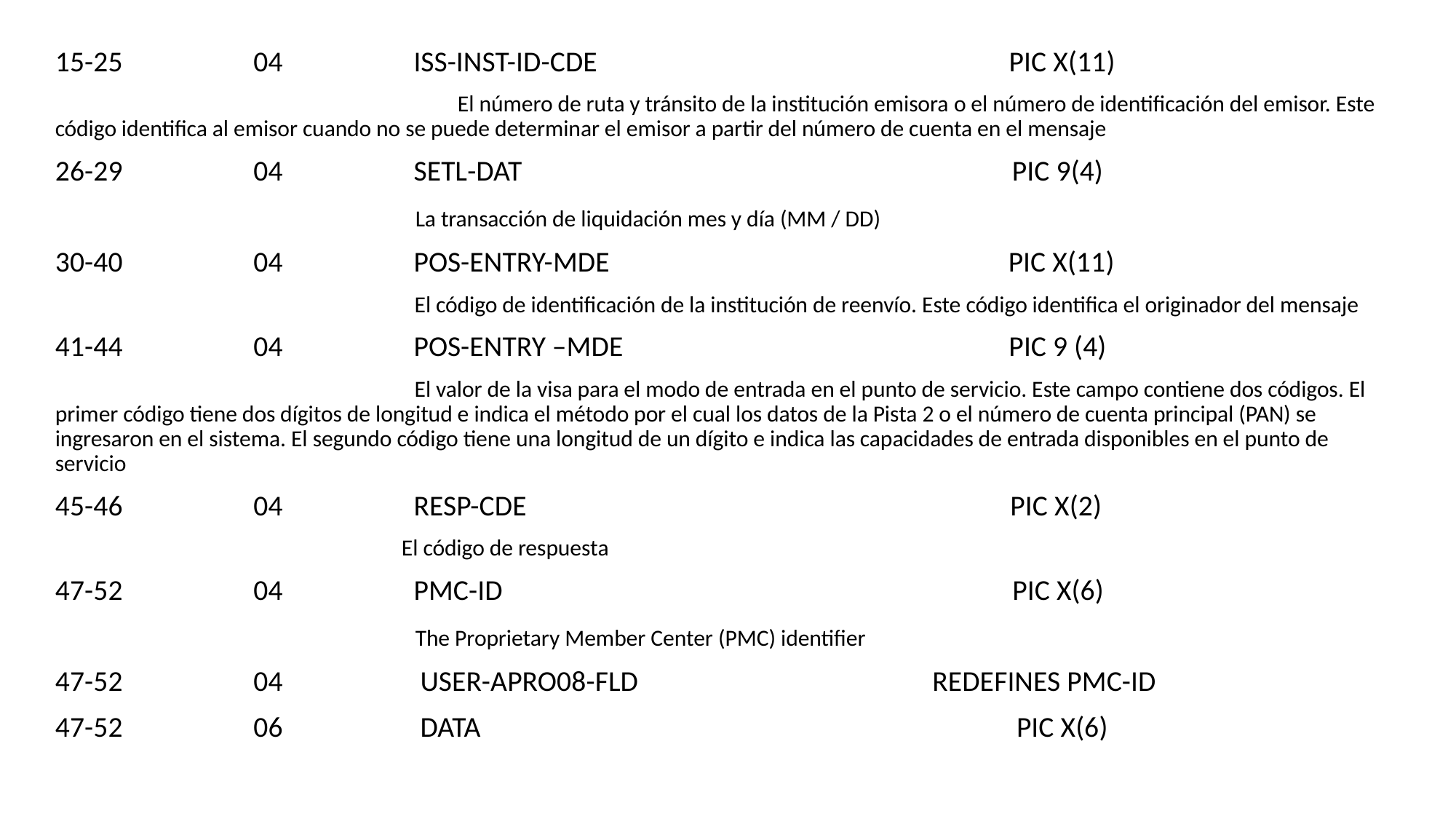

El indicador de volumen del comerciante. Este código se utiliza en el programa de tarifas de intercambio de nivel de Visa Volumen.

15-25                    04                    ISS-INST-ID-CDE                                                               PIC X(11)
                                                                               El número de ruta y tránsito de la institución emisora ​​o el número de identificación del emisor. Este código identifica al emisor cuando no se puede determinar el emisor a partir del número de cuenta en el mensaje
26-29                    04                    SETL-DAT                                                                           PIC 9(4)
                                                       La transacción de liquidación mes y día (MM / DD)
30-40                    04                    POS-ENTRY-MDE                                                             PIC X(11)
                                                                               El código de identificación de la institución de reenvío. Este código identifica el originador del mensaje
41-44                    04                    POS-ENTRY –MDE                                                           PIC 9 (4)
                                                                               El valor de la visa para el modo de entrada en el punto de servicio. Este campo contiene dos códigos. El primer código tiene dos dígitos de longitud e indica el método por el cual los datos de la Pista 2 o el número de cuenta principal (PAN) se ingresaron en el sistema. El segundo código tiene una longitud de un dígito e indica las capacidades de entrada disponibles en el punto de servicio
45-46                    04                    RESP-CDE                                                                          PIC X(2)
                                                                    El código de respuesta
47-52                    04                    PMC-ID                                                                              PIC X(6)
                                                       The Proprietary Member Center (PMC) identifier
47-52                    04                     USER-APRO08-FLD                                             REDEFINES PMC-ID
47-52                    06                     DATA                                                                                  PIC X(6)